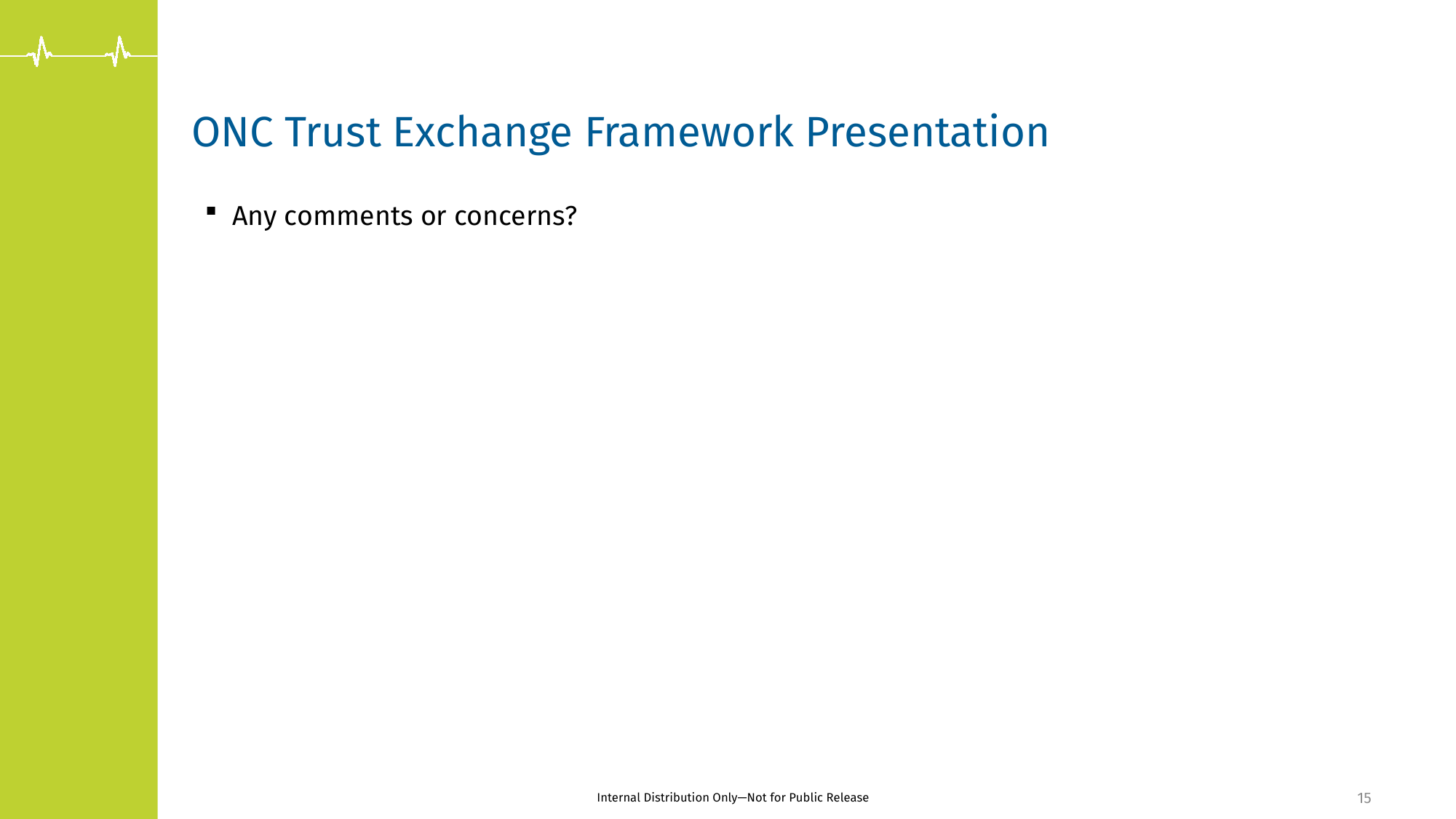

# ONC Trust Exchange Framework Presentation
Any comments or concerns?
15